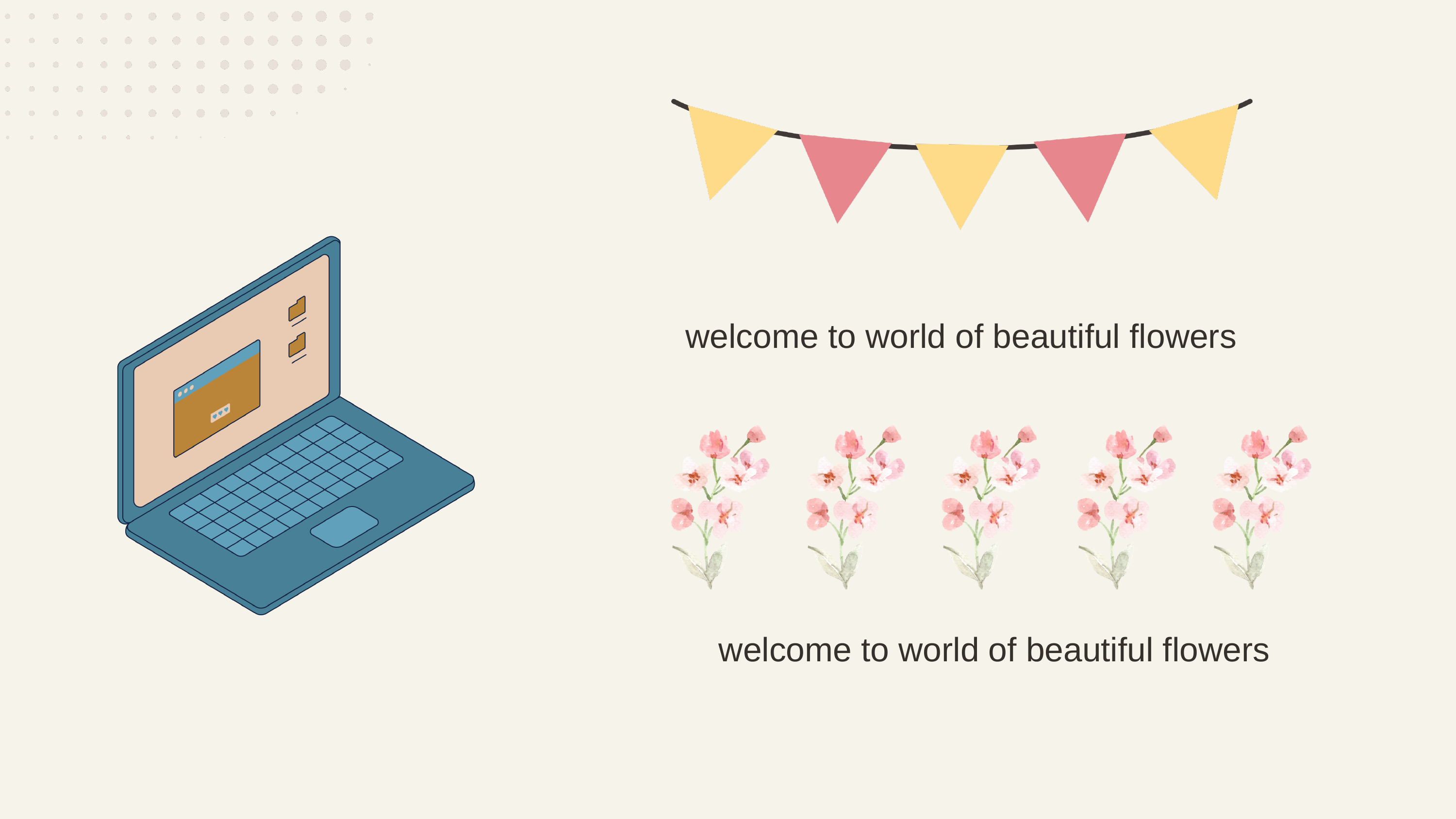

welcome to world of beautiful flowers

welcome to world of beautiful flowers